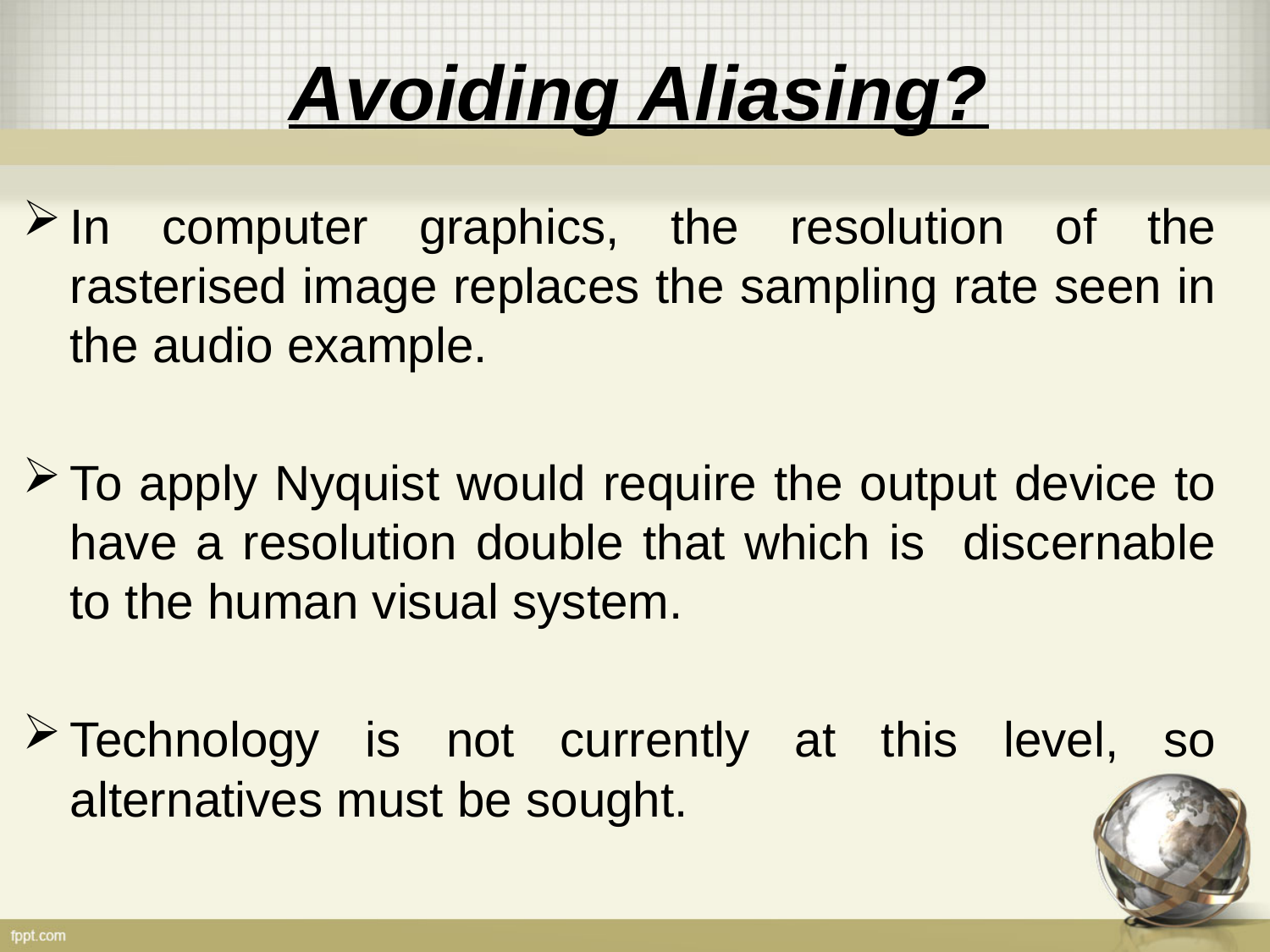

# Avoiding Aliasing?
In computer graphics, the resolution of the rasterised image replaces the sampling rate seen in the audio example.

To apply Nyquist would require the output device to have a resolution double that which is  discernable to the human visual system.

Technology is not currently at this level, so alternatives must be sought.